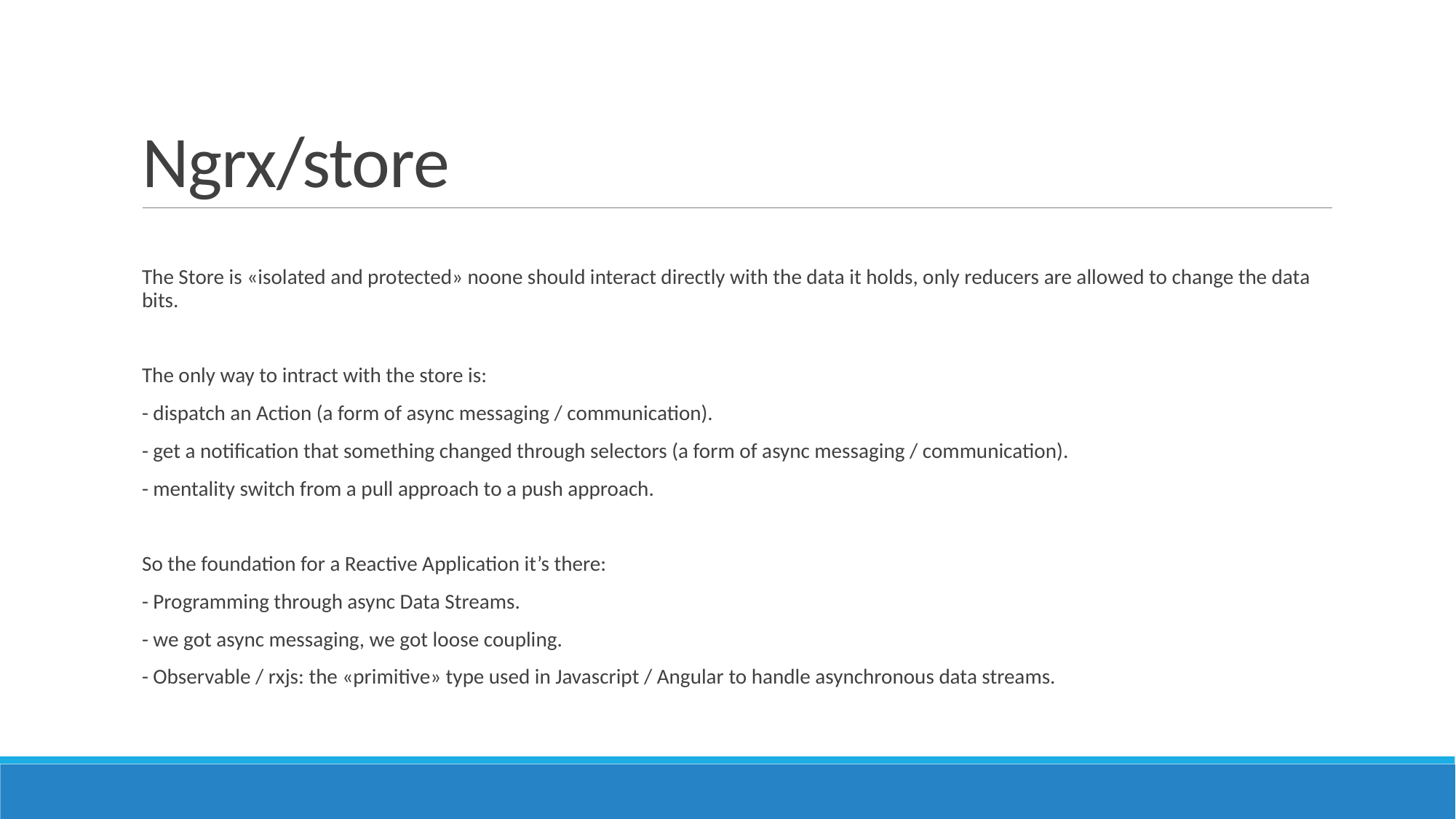

# Ngrx/store

The Store is «isolated and protected» noone should interact directly with the data it holds, only reducers are allowed to change the data bits.

The only way to intract with the store is:
- dispatch an Action (a form of async messaging / communication).
- get a notification that something changed through selectors (a form of async messaging / communication).
- mentality switch from a pull approach to a push approach.

So the foundation for a Reactive Application it’s there:
- Programming through async Data Streams.
- we got async messaging, we got loose coupling.
- Observable / rxjs: the «primitive» type used in Javascript / Angular to handle asynchronous data streams.